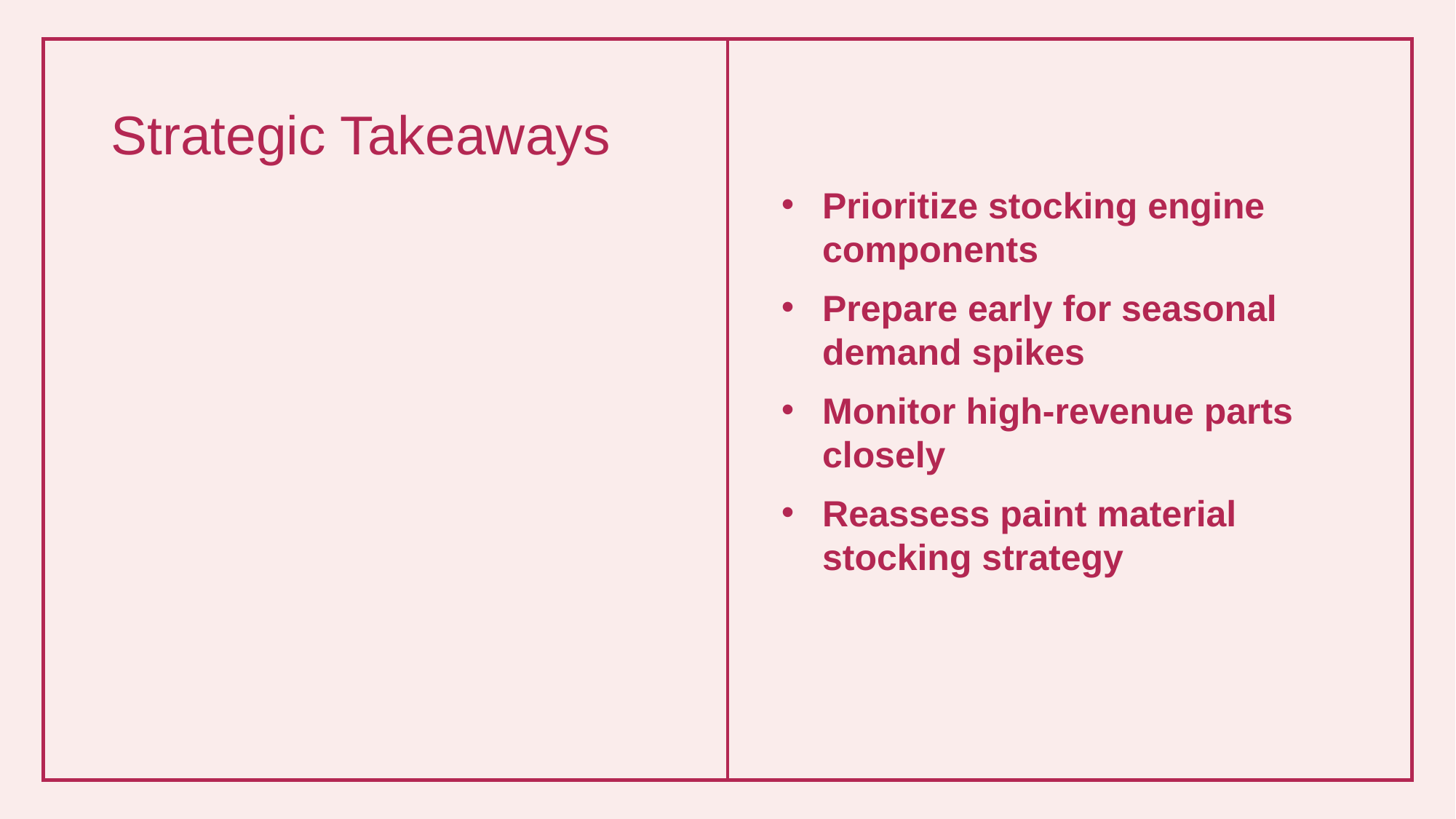

# Strategic Takeaways
Prioritize stocking engine components
Prepare early for seasonal demand spikes
Monitor high-revenue parts closely
Reassess paint material stocking strategy